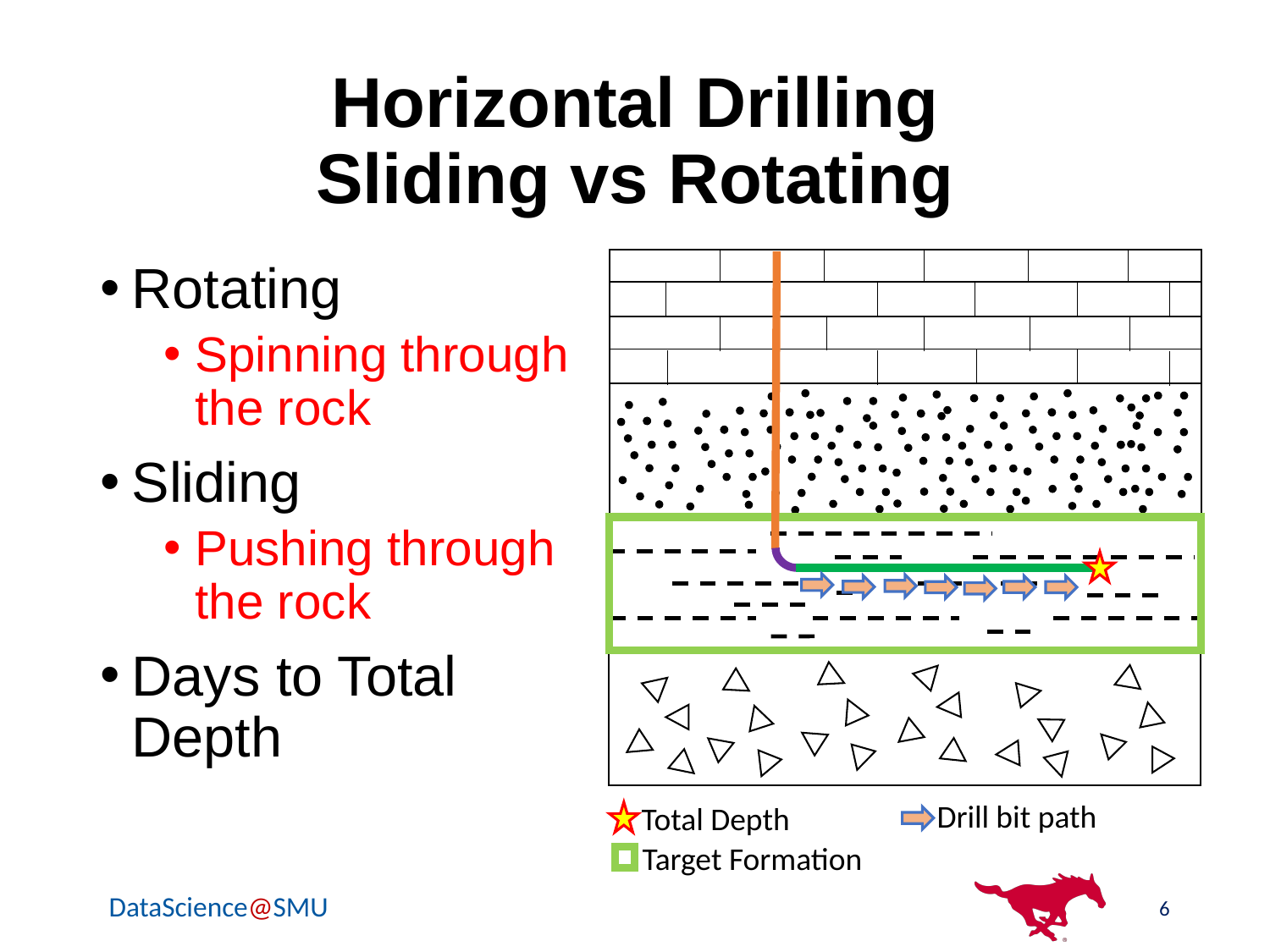

# Horizontal Drilling Sliding vs Rotating

Drill bit path
Total Depth

Rotating
Spinning through the rock
Sliding
Pushing through the rock
Days to Total Depth

Target Formation
6